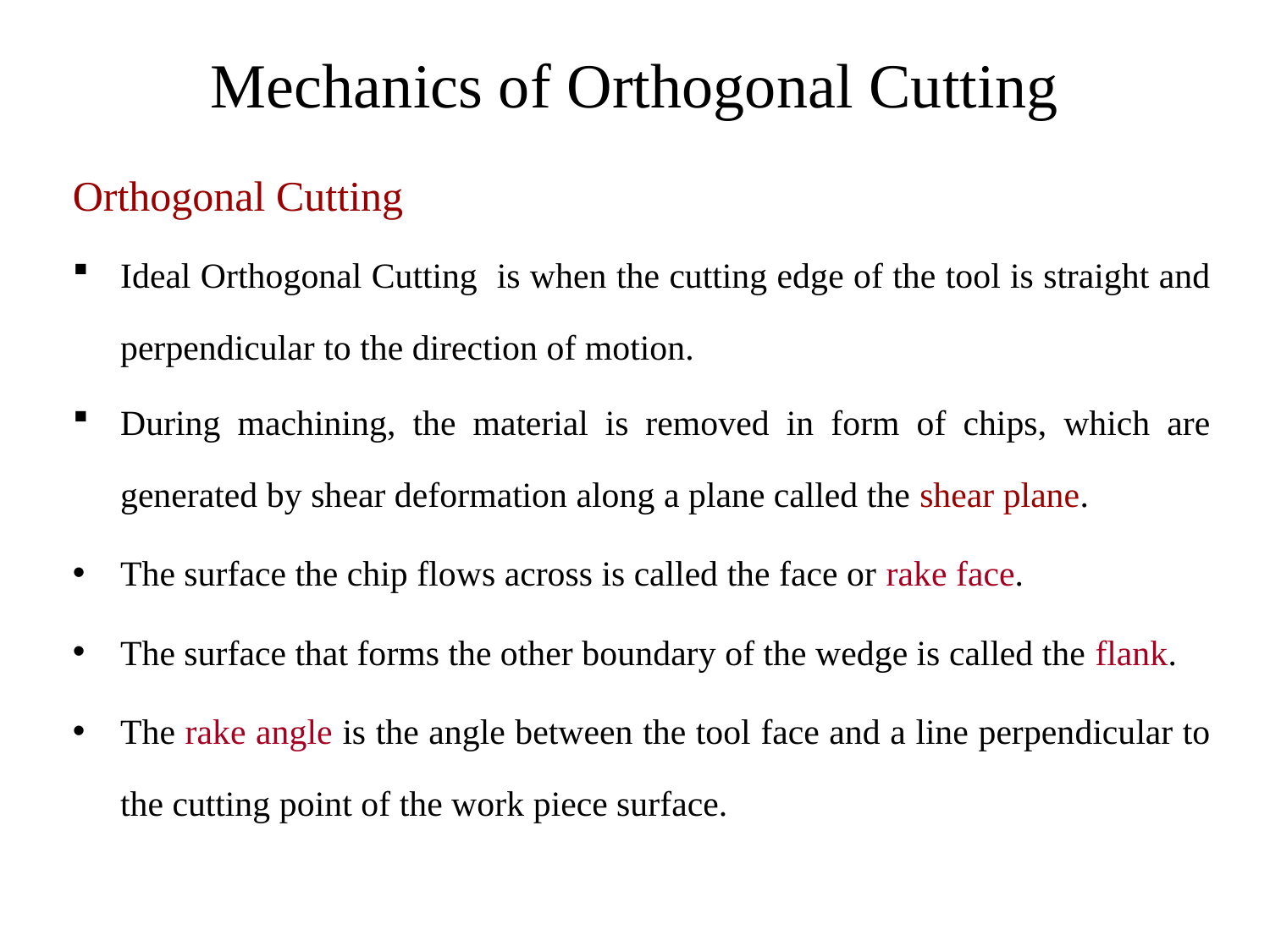

# Mechanics of Orthogonal Cutting
Orthogonal Cutting
Ideal Orthogonal Cutting  is when the cutting edge of the tool is straight and perpendicular to the direction of motion.
During machining, the material is removed in form of chips, which are generated by shear deformation along a plane called the shear plane.
The surface the chip flows across is called the face or rake face.
The surface that forms the other boundary of the wedge is called the flank.
The rake angle is the angle between the tool face and a line perpendicular to the cutting point of the work piece surface.